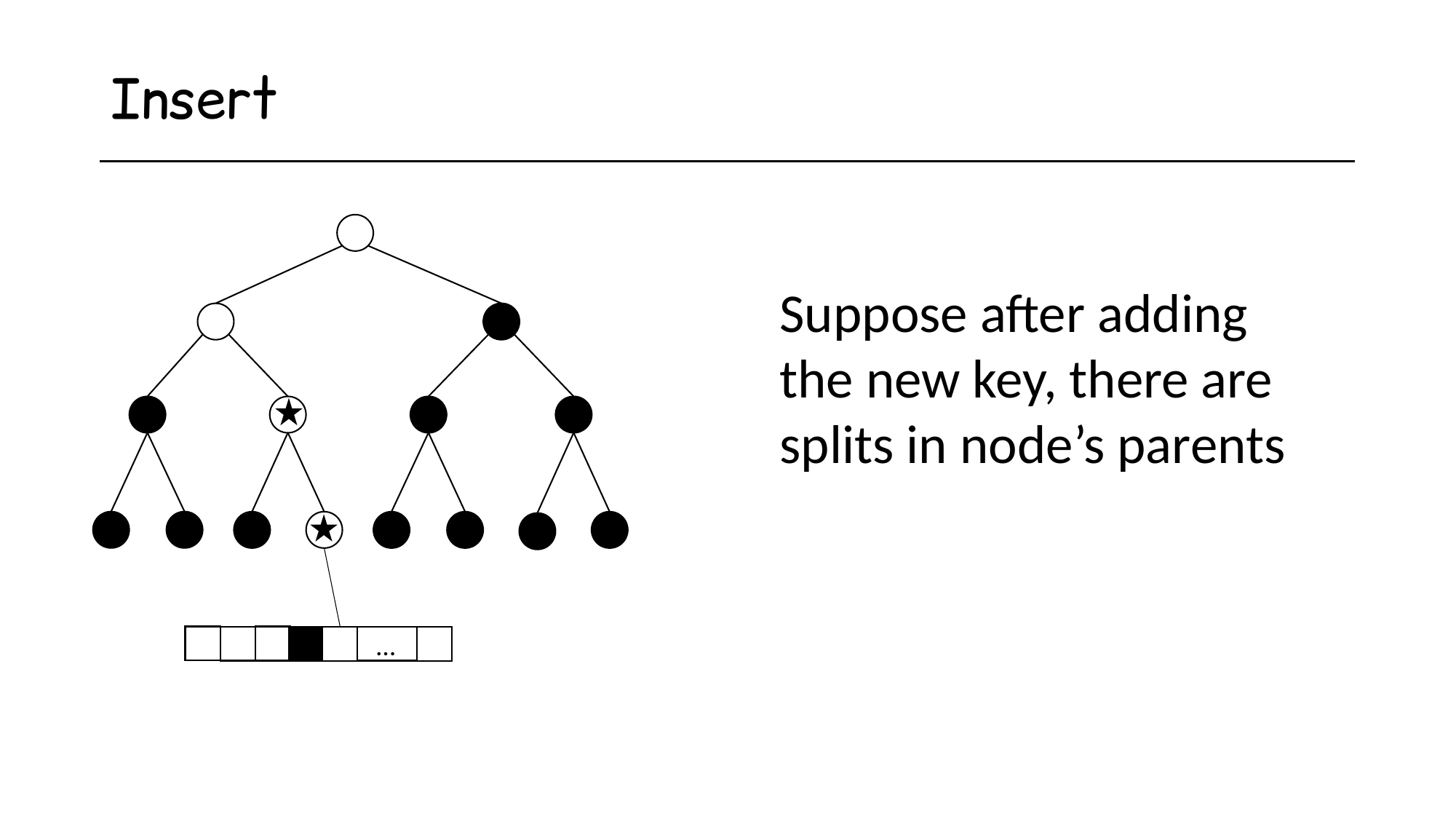

# Insert

Suppose after adding the new key, there are splits in node’s parents

…